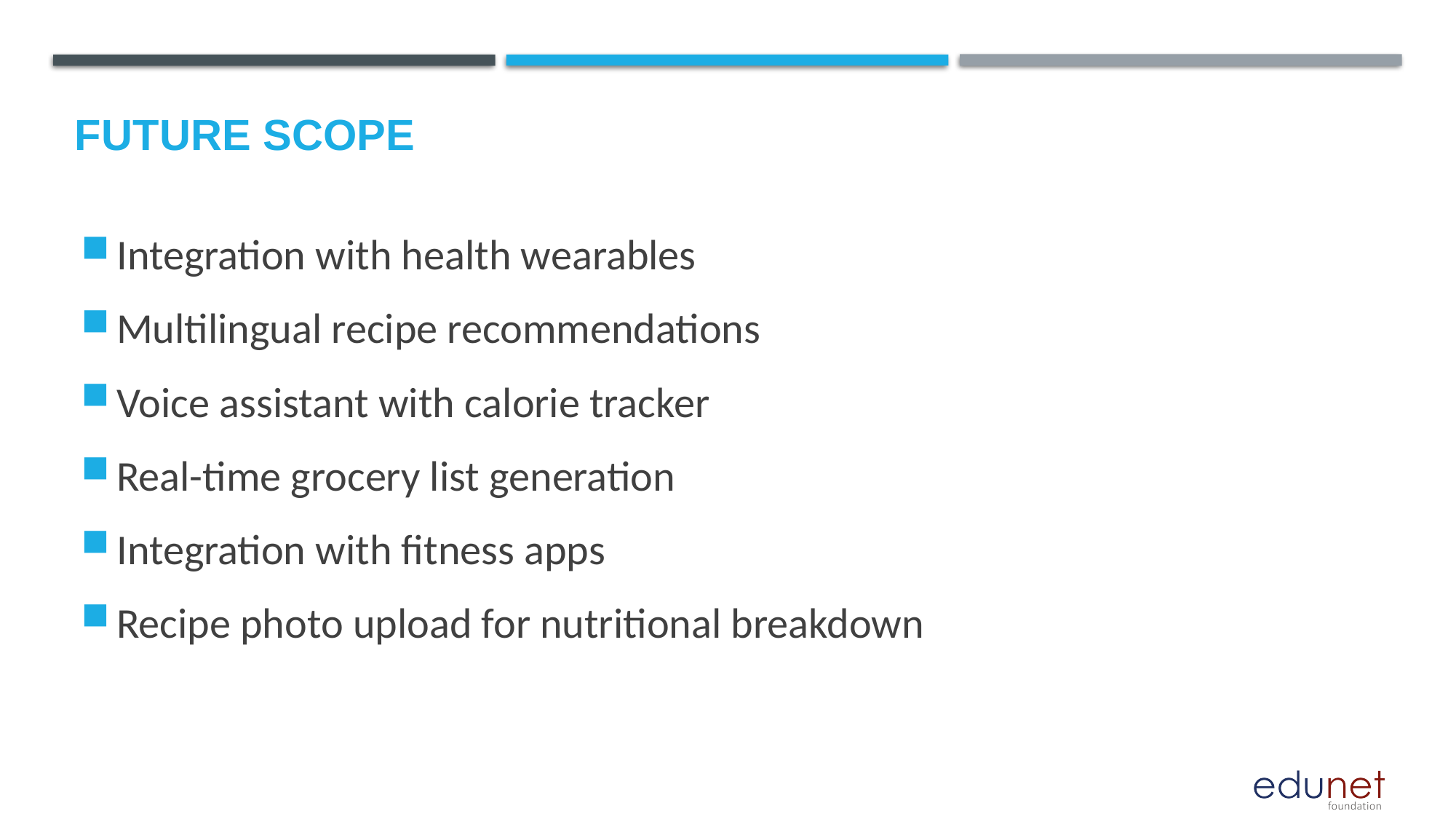

Future scope
Integration with health wearables
Multilingual recipe recommendations
Voice assistant with calorie tracker
Real-time grocery list generation
Integration with fitness apps
Recipe photo upload for nutritional breakdown